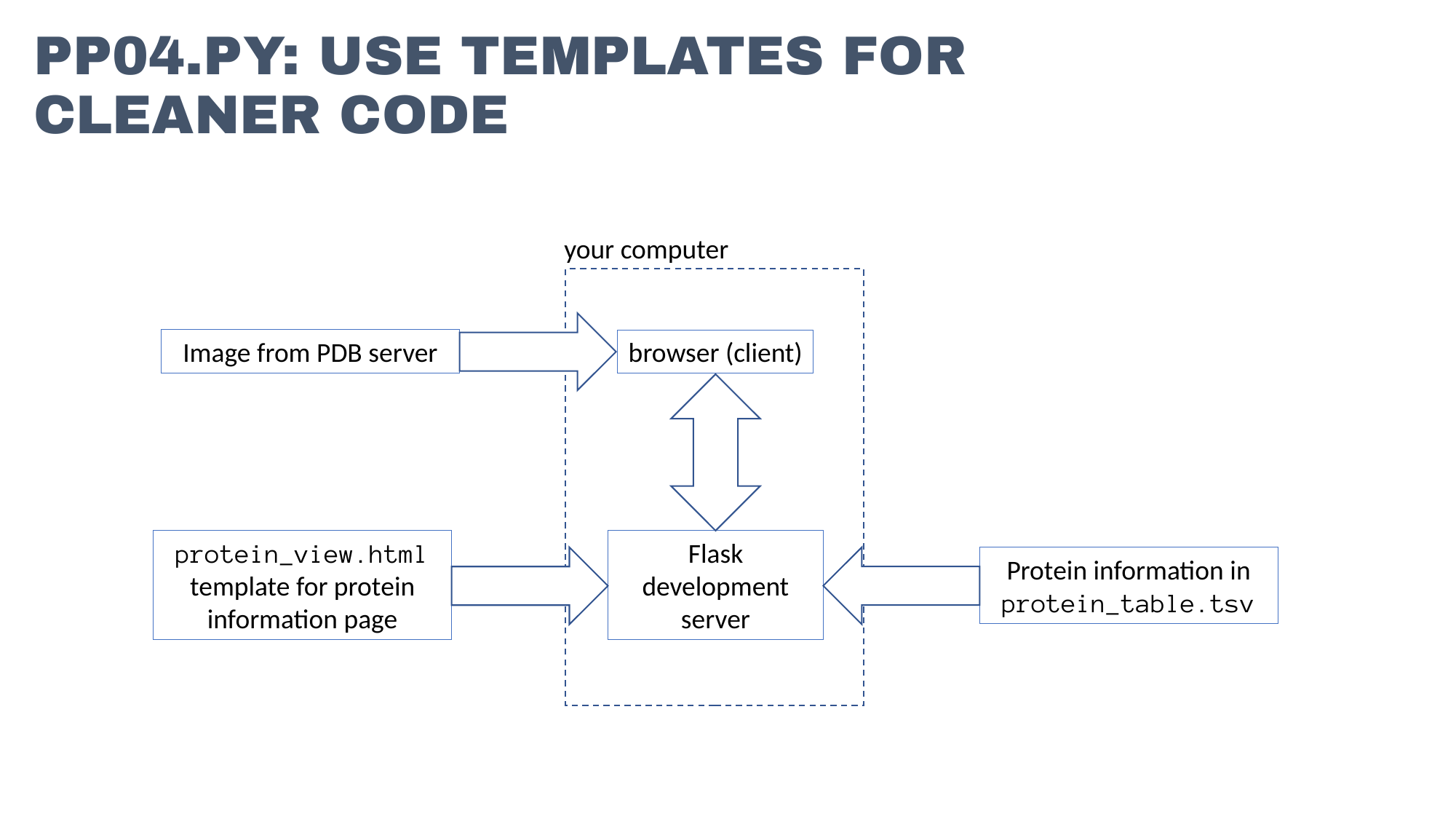

# pp04.py: Use templates for cleaner code
your computer

Image from PDB server
browser (client)

protein_view.html
template for protein information page
Flask development server
Protein information in protein_table.tsv